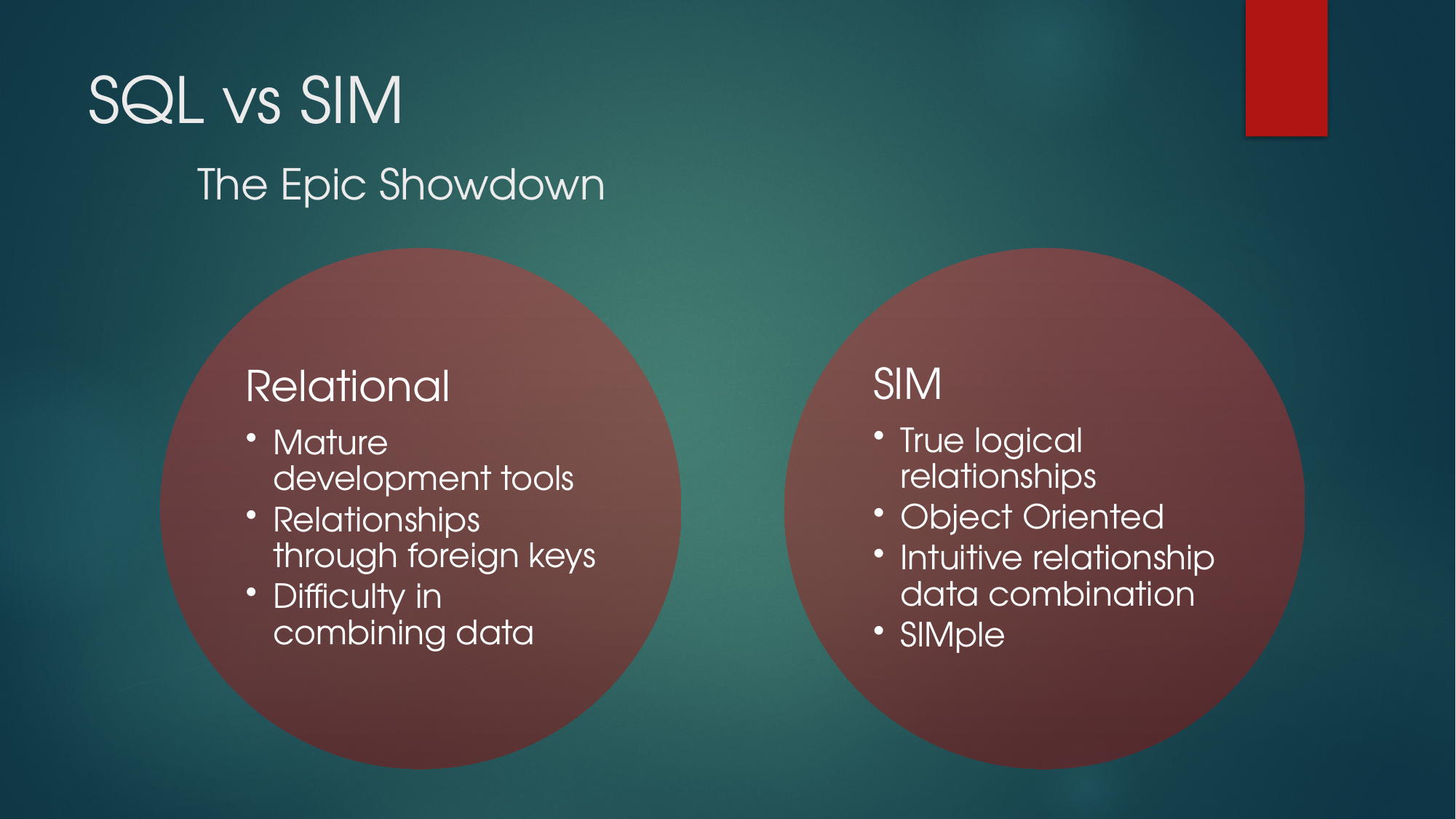

# SQL vs SIM The Epic Showdown
Relational
Mature development tools
Relationships through foreign keys
Difficulty in combining data
SIM
True logical relationships
Object Oriented
Intuitive relationship data combination
SIMple